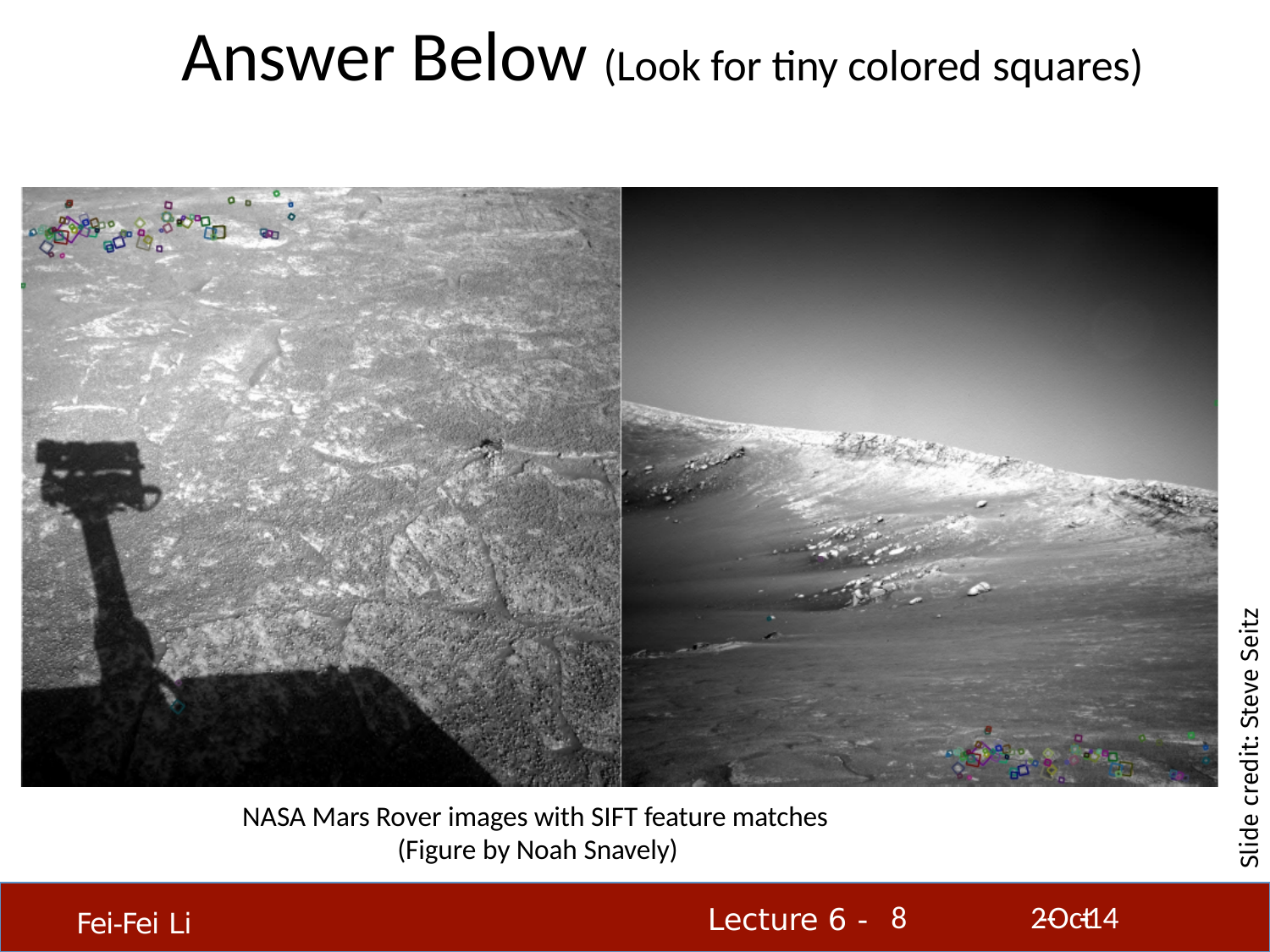

# Answer Below (Look for tiny colored squares)

Slide credit: Steve Seitz
NASA Mars Rover images with SIFT feature matches  (Figure by Noah Snavely)
8
2-­‐Oct-­‐14
Lecture 6 -
Fei-Fei Li